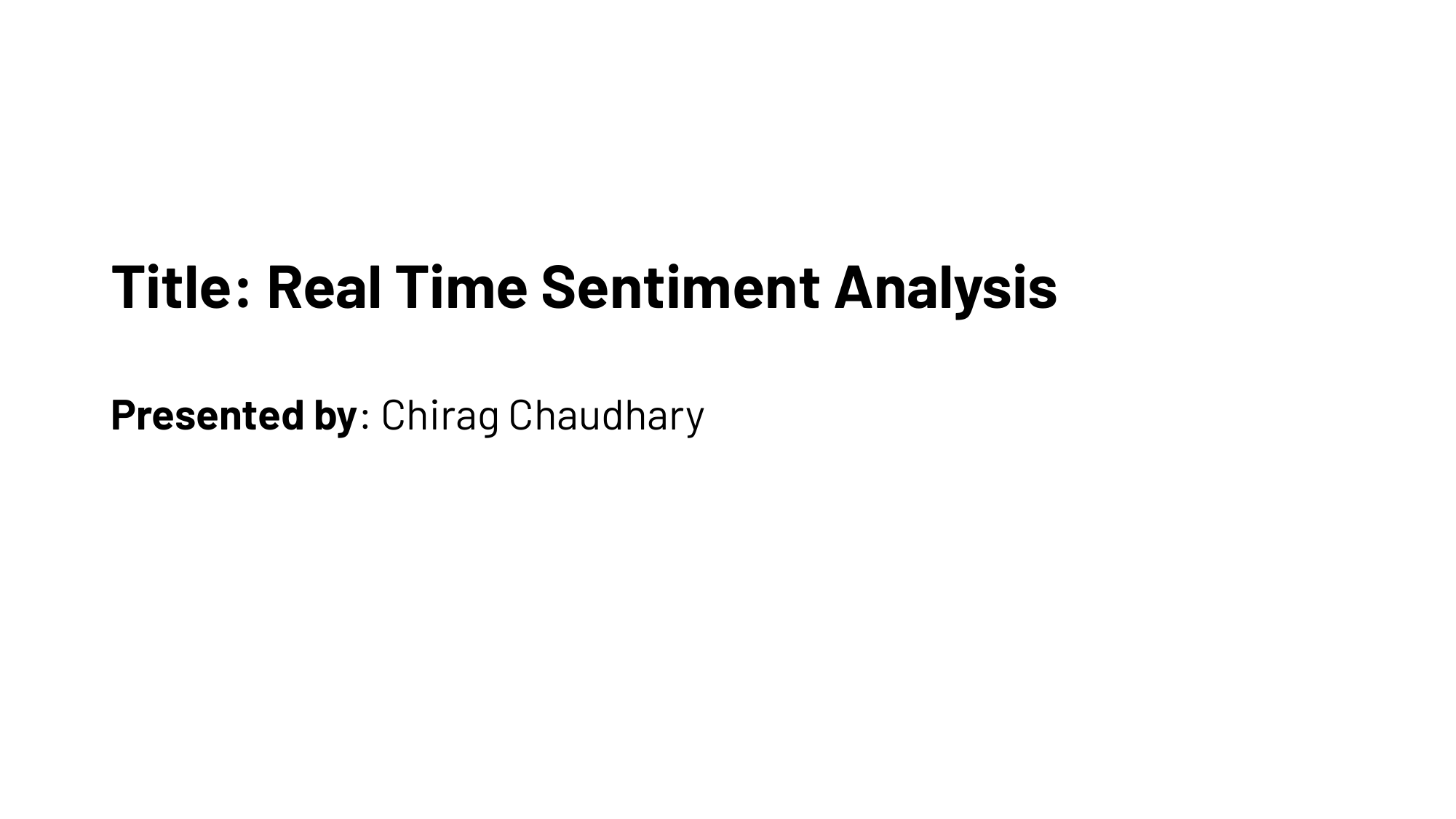

# Title: Real Time Sentiment Analysis Presented by: Chirag Chaudhary